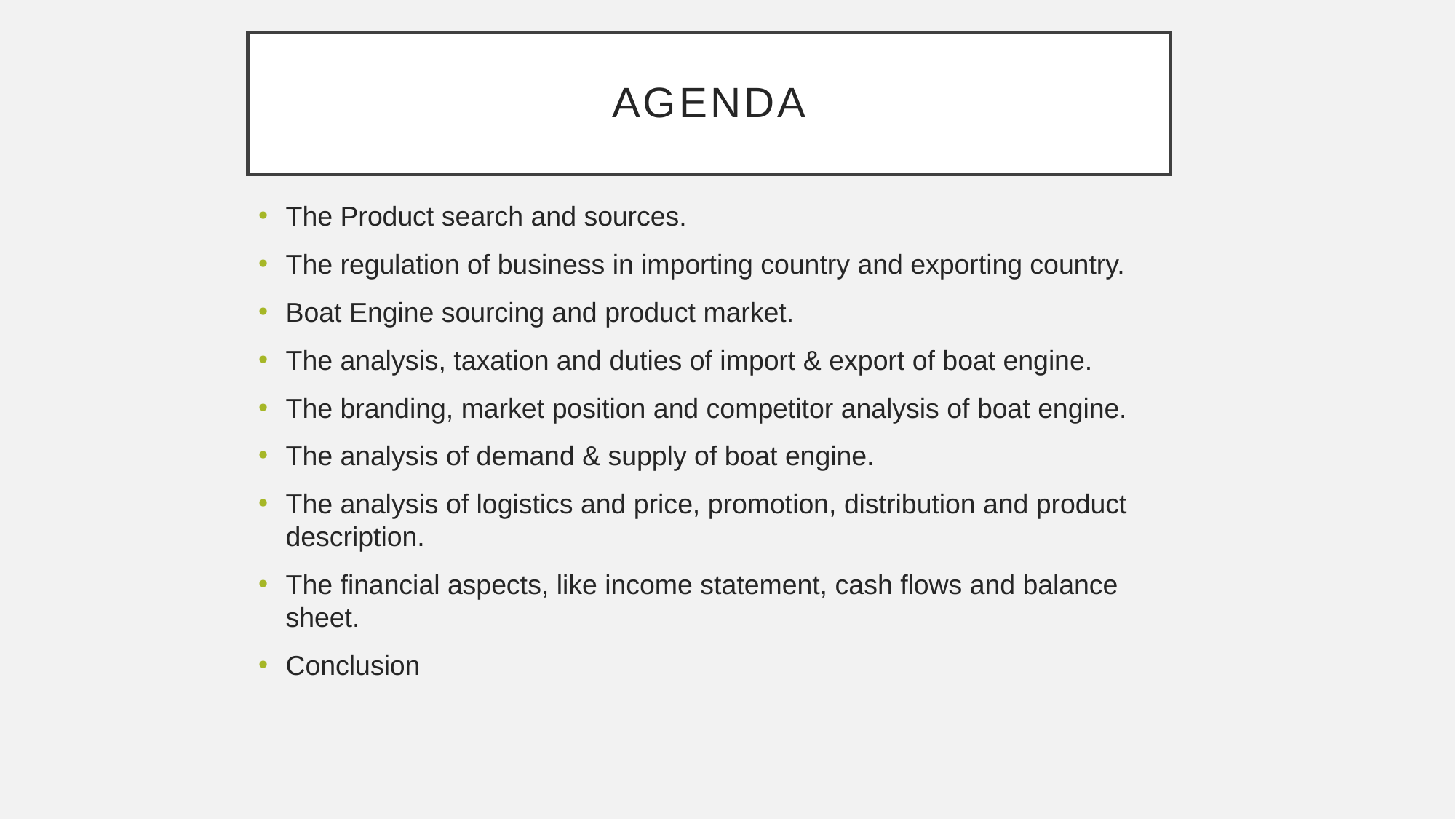

# agenda
The Product search and sources.
The regulation of business in importing country and exporting country.
Boat Engine sourcing and product market.
The analysis, taxation and duties of import & export of boat engine.
The branding, market position and competitor analysis of boat engine.
The analysis of demand & supply of boat engine.
The analysis of logistics and price, promotion, distribution and product description.
The financial aspects, like income statement, cash flows and balance sheet.
Conclusion